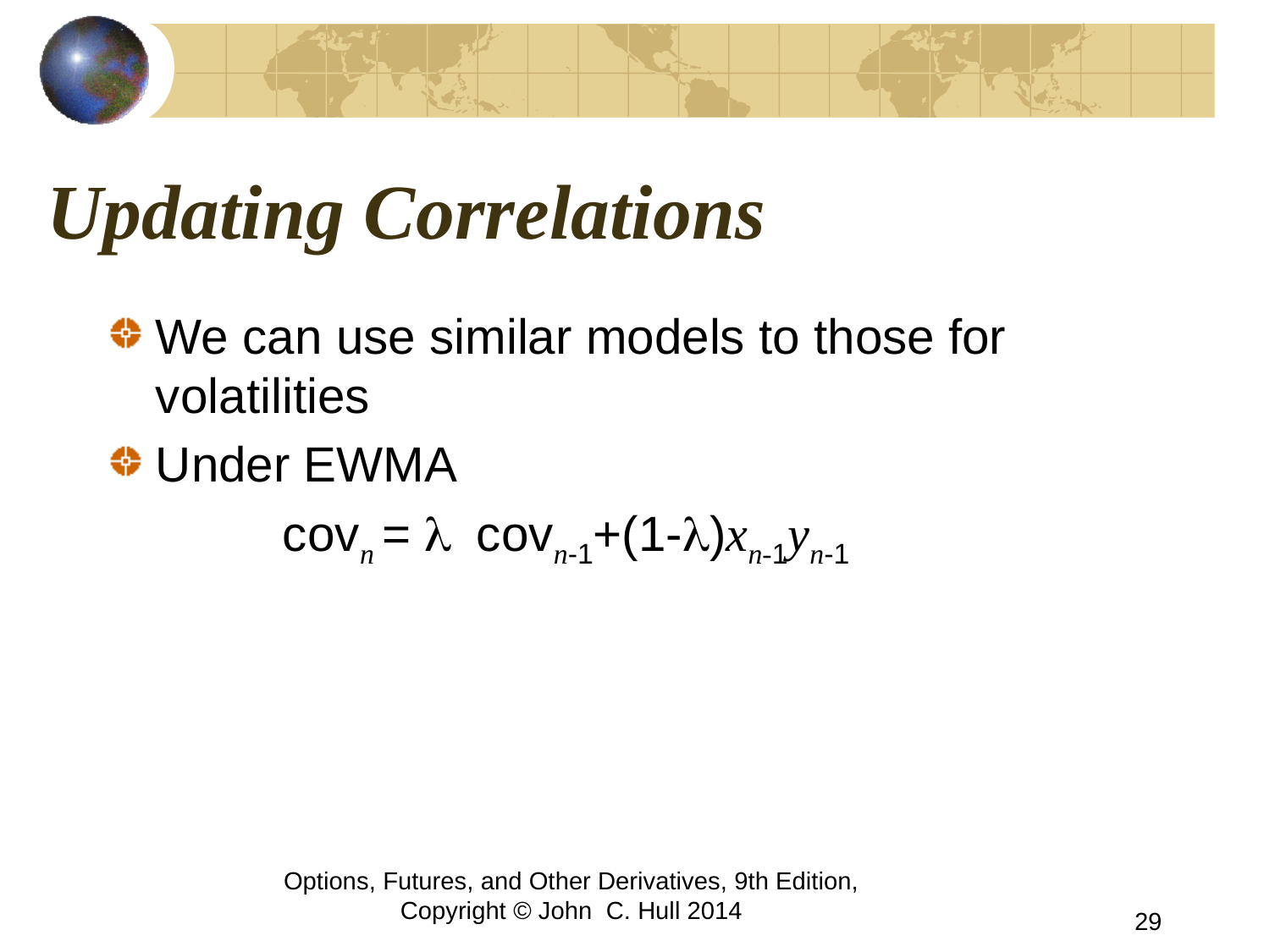

# Updating Correlations
We can use similar models to those for volatilities
Under EWMA
		covn = λ covn-1+(1-λ)xn-1yn-1
Options, Futures, and Other Derivatives, 9th Edition, Copyright © John  C. Hull 2014
29